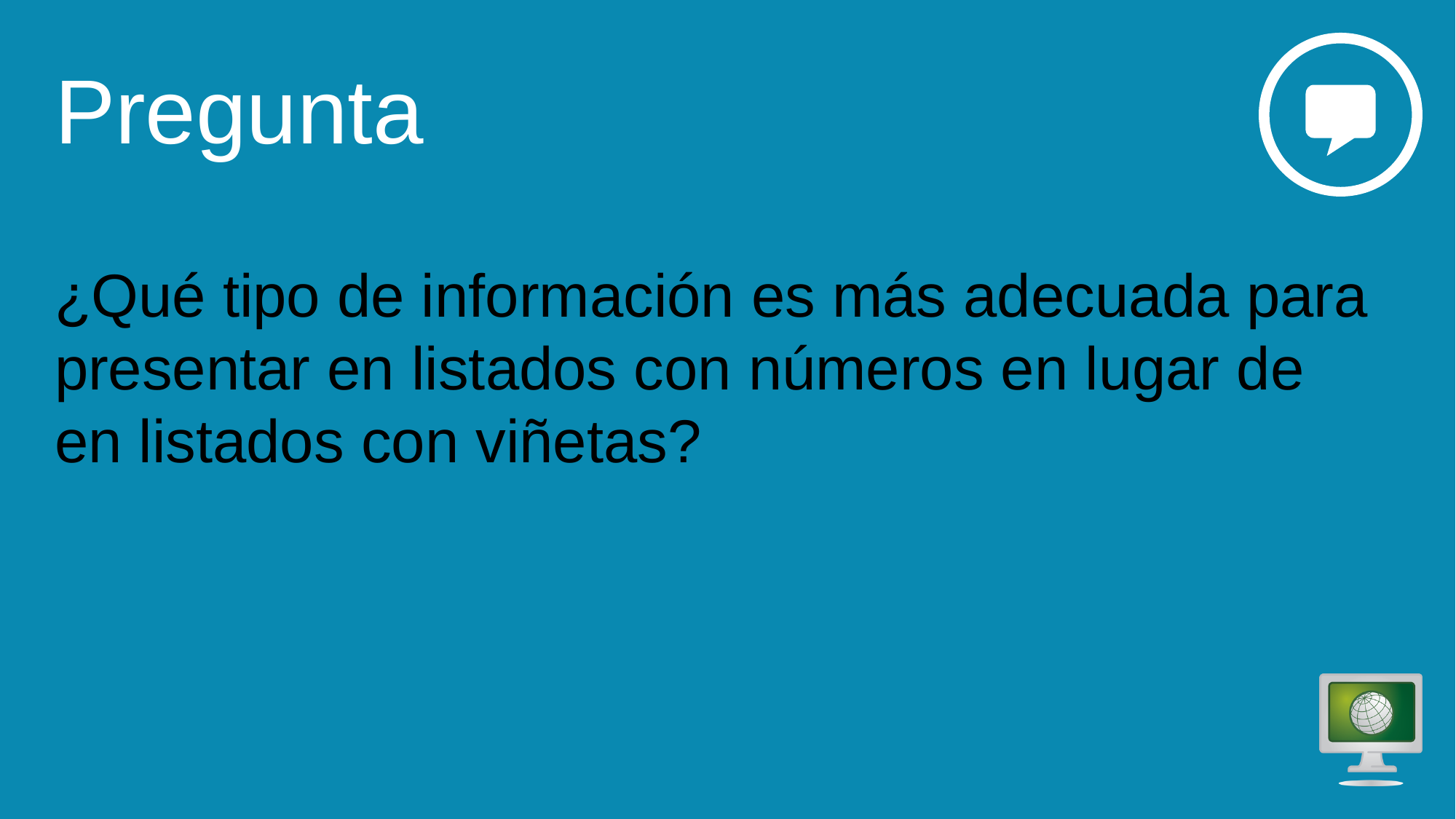

# Pregunta2
¿Qué tipo de información es más adecuada para presentar en listados con números en lugar de en listados con viñetas?